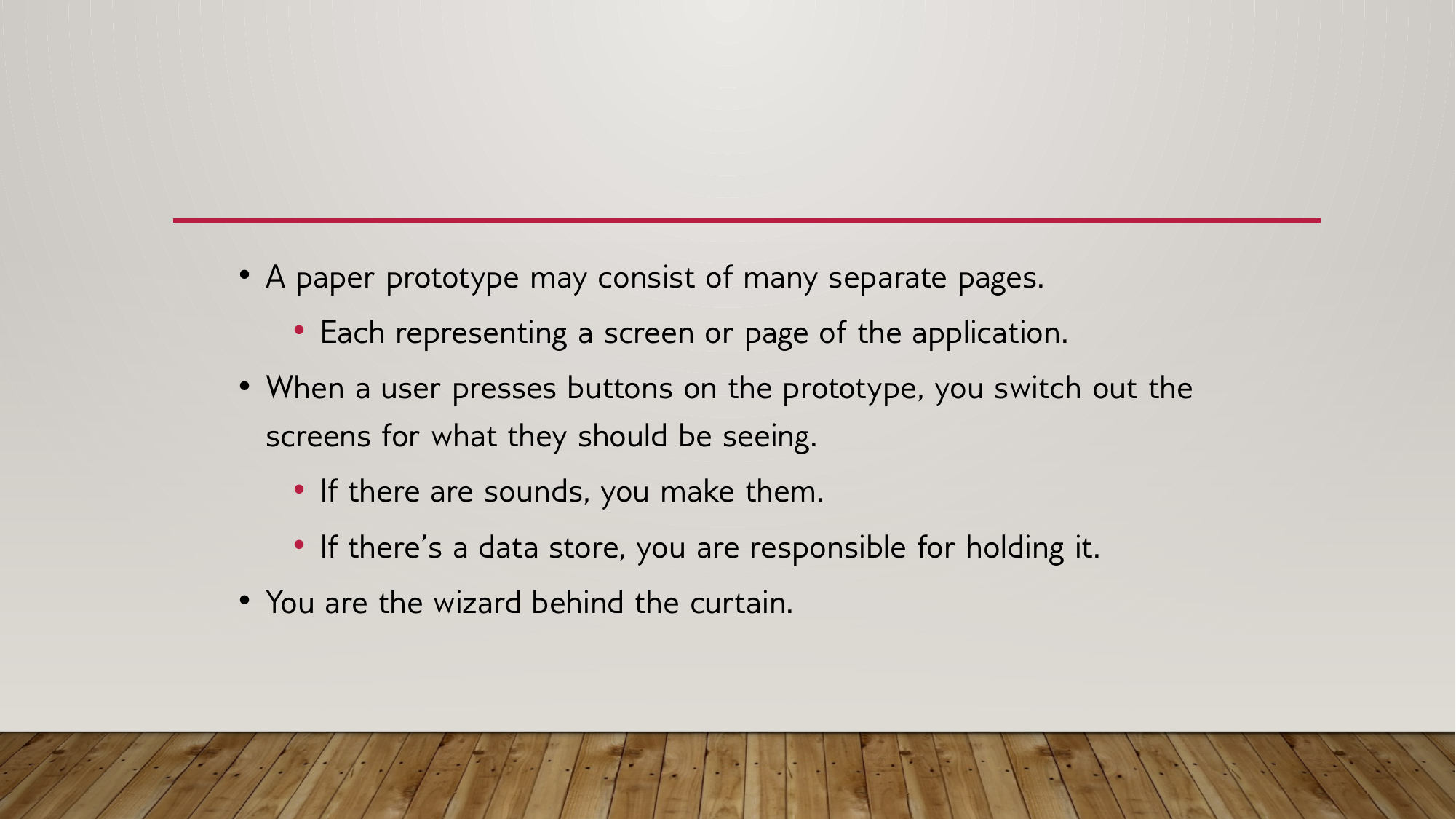

#
A paper prototype may consist of many separate pages.
Each representing a screen or page of the application.
When a user presses buttons on the prototype, you switch out the screens for what they should be seeing.
If there are sounds, you make them.
If there’s a data store, you are responsible for holding it.
You are the wizard behind the curtain.